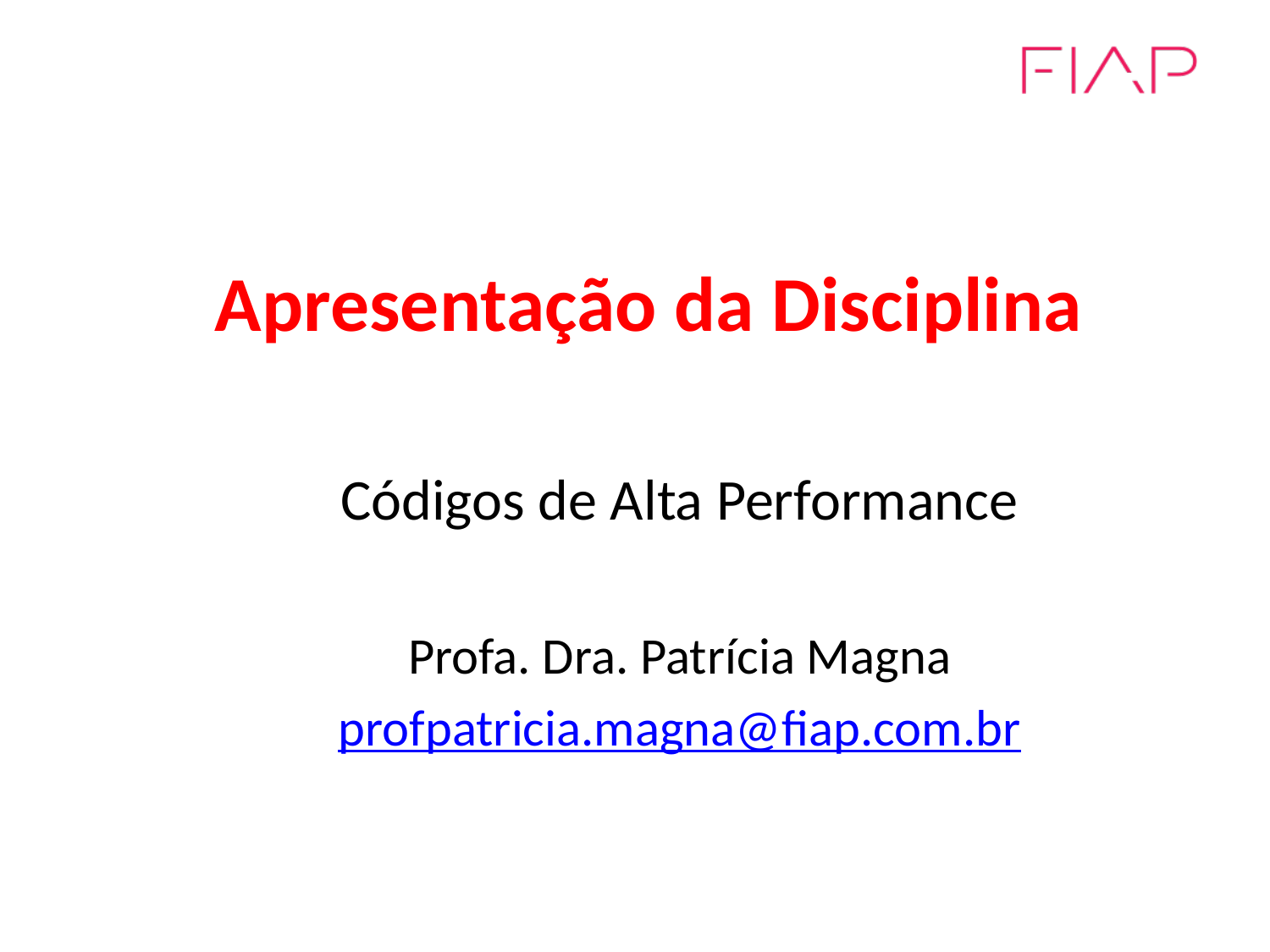

# Apresentação da Disciplina
Códigos de Alta Performance

Profa. Dra. Patrícia Magna
profpatricia.magna@fiap.com.br